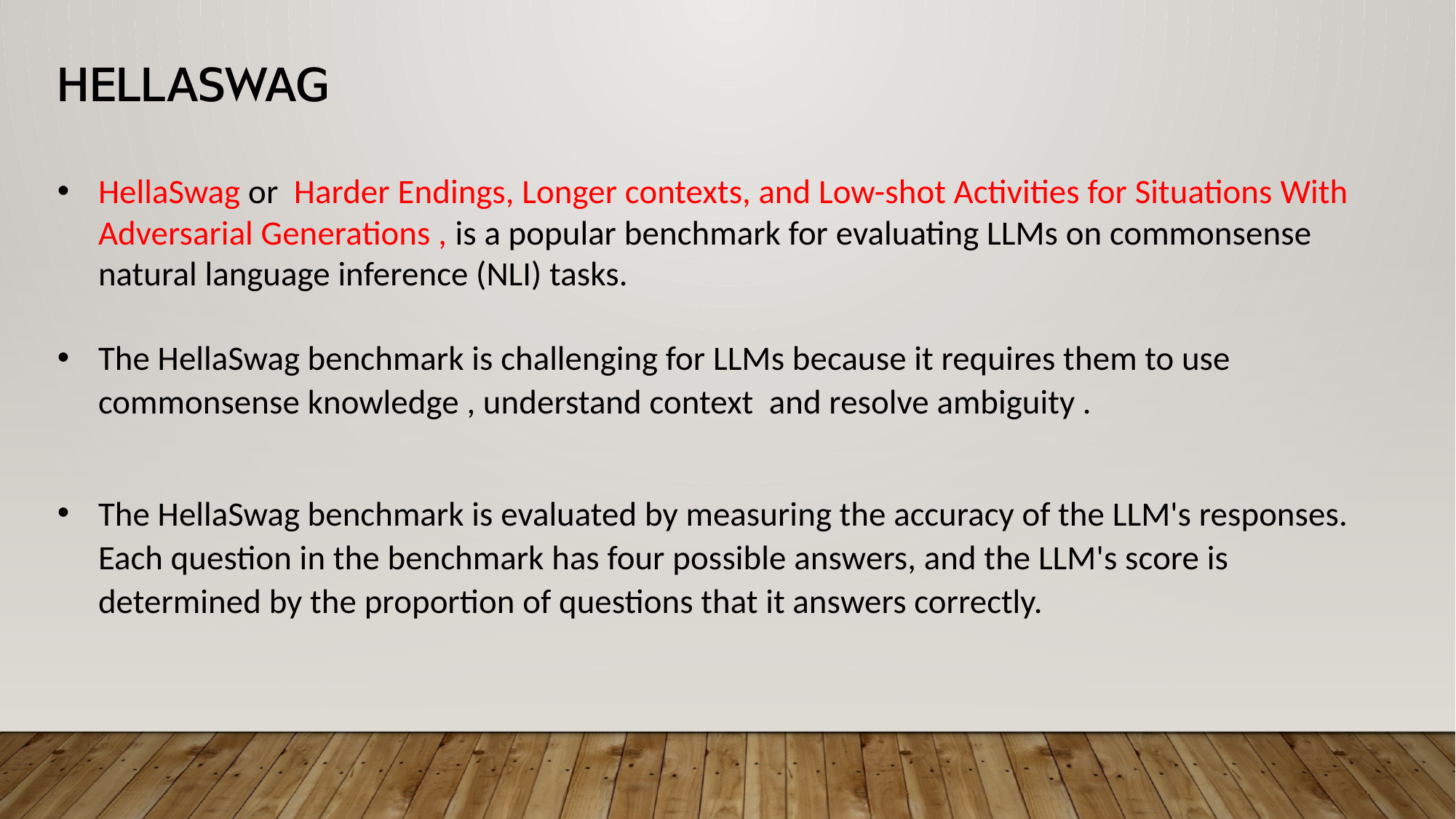

HELLASWAG

HellaSwag or  Harder Endings, Longer contexts, and Low-shot Activities for Situations With Adversarial Generations , is a popular benchmark for evaluating LLMs on commonsense natural language inference (NLI) tasks.

The HellaSwag benchmark is challenging for LLMs because it requires them to use commonsense knowledge , understand context  and resolve ambiguity .

The HellaSwag benchmark is evaluated by measuring the accuracy of the LLM's responses. Each question in the benchmark has four possible answers, and the LLM's score is determined by the proportion of questions that it answers correctly.